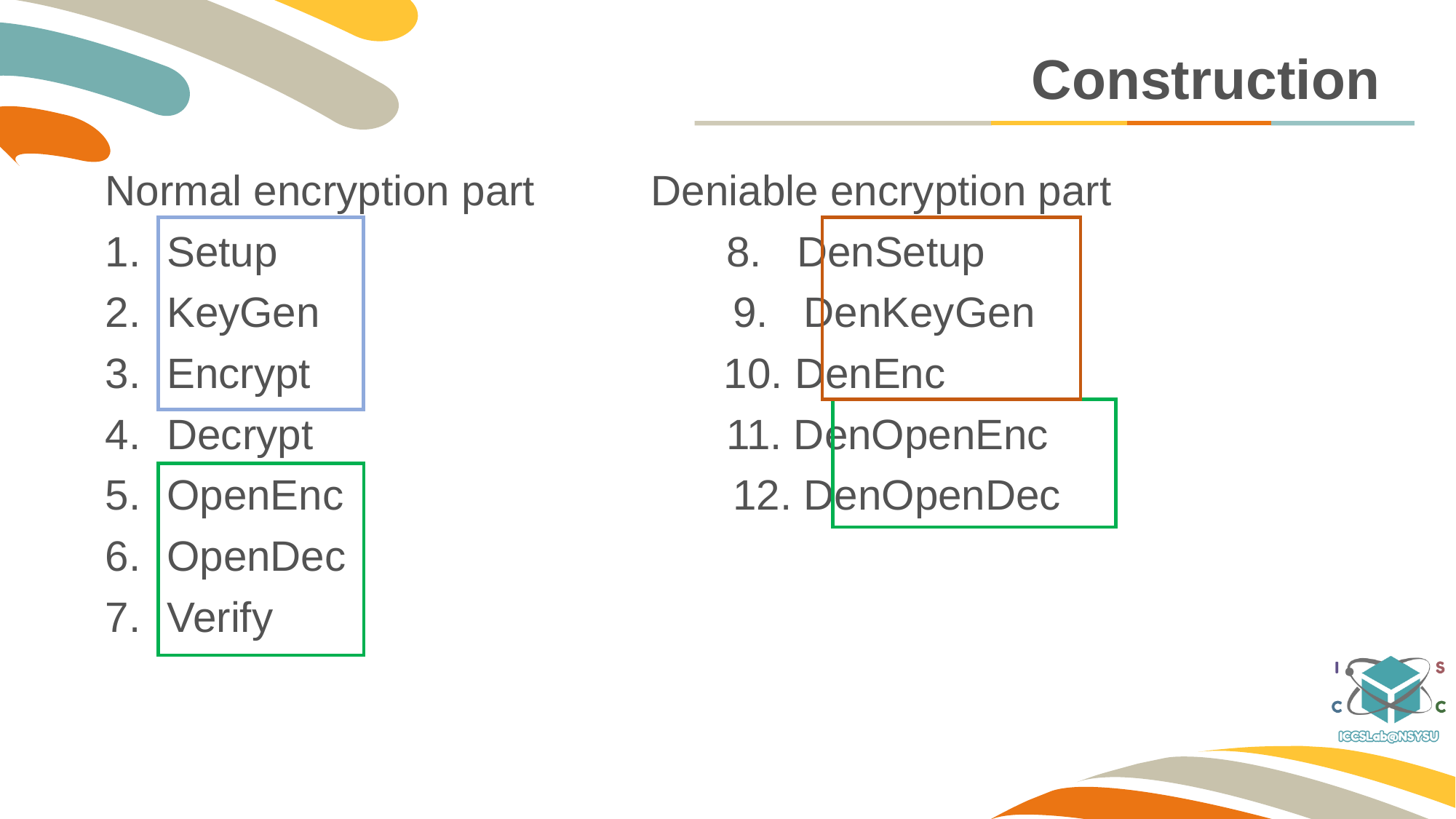

# Construction
Normal encryption part		Deniable encryption part
Setup                                      8.   DenSetup
KeyGen                                   9.   DenKeyGen
Encrypt                                   10. DenEnc
Decrypt                                   11. DenOpenEnc
OpenEnc                                 12. DenOpenDec
OpenDec
Verify